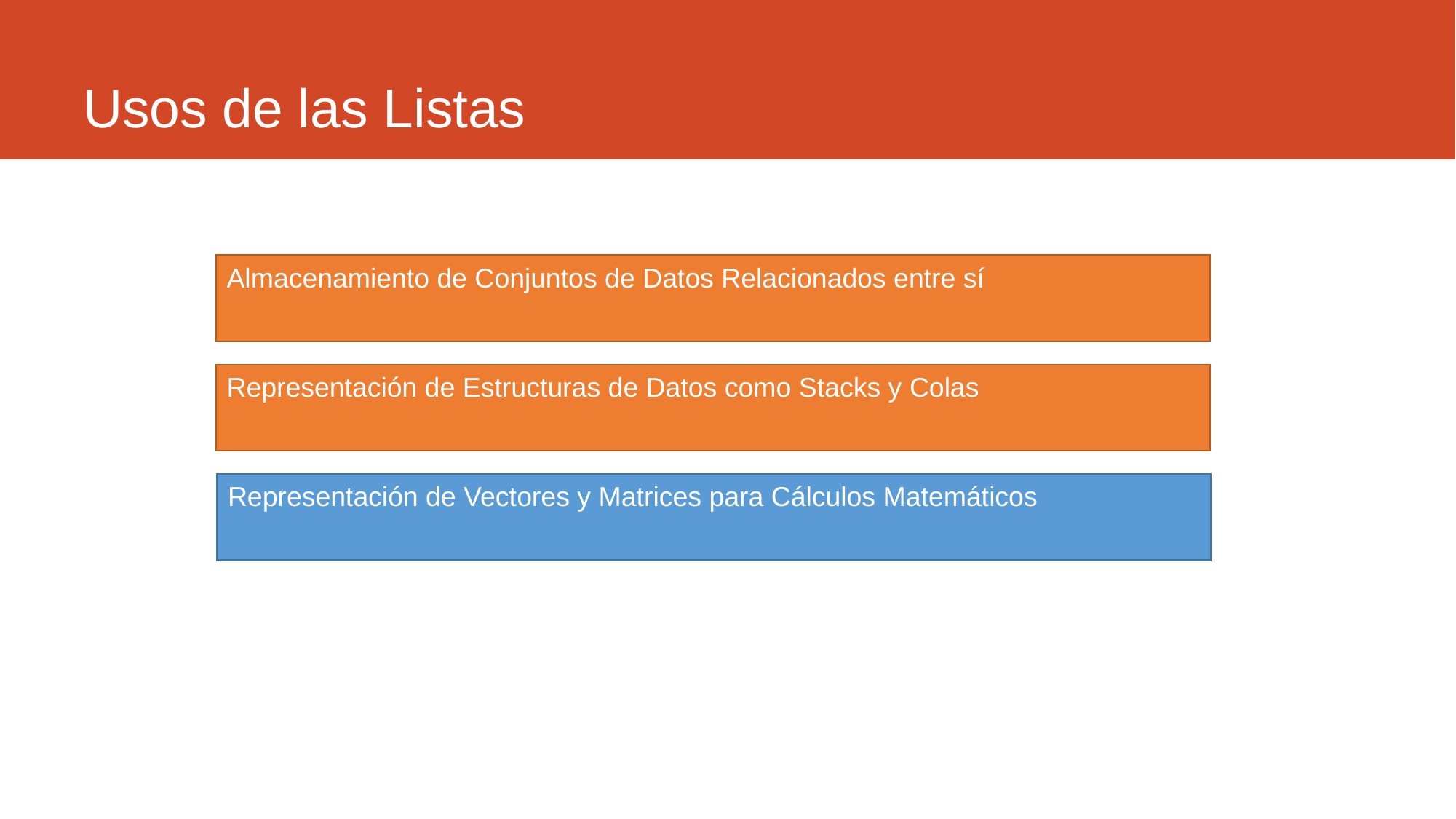

# Usos de las Listas
Almacenamiento de Conjuntos de Datos Relacionados entre sí
Representación de Estructuras de Datos como Stacks y Colas
Representación de Vectores y Matrices para Cálculos Matemáticos